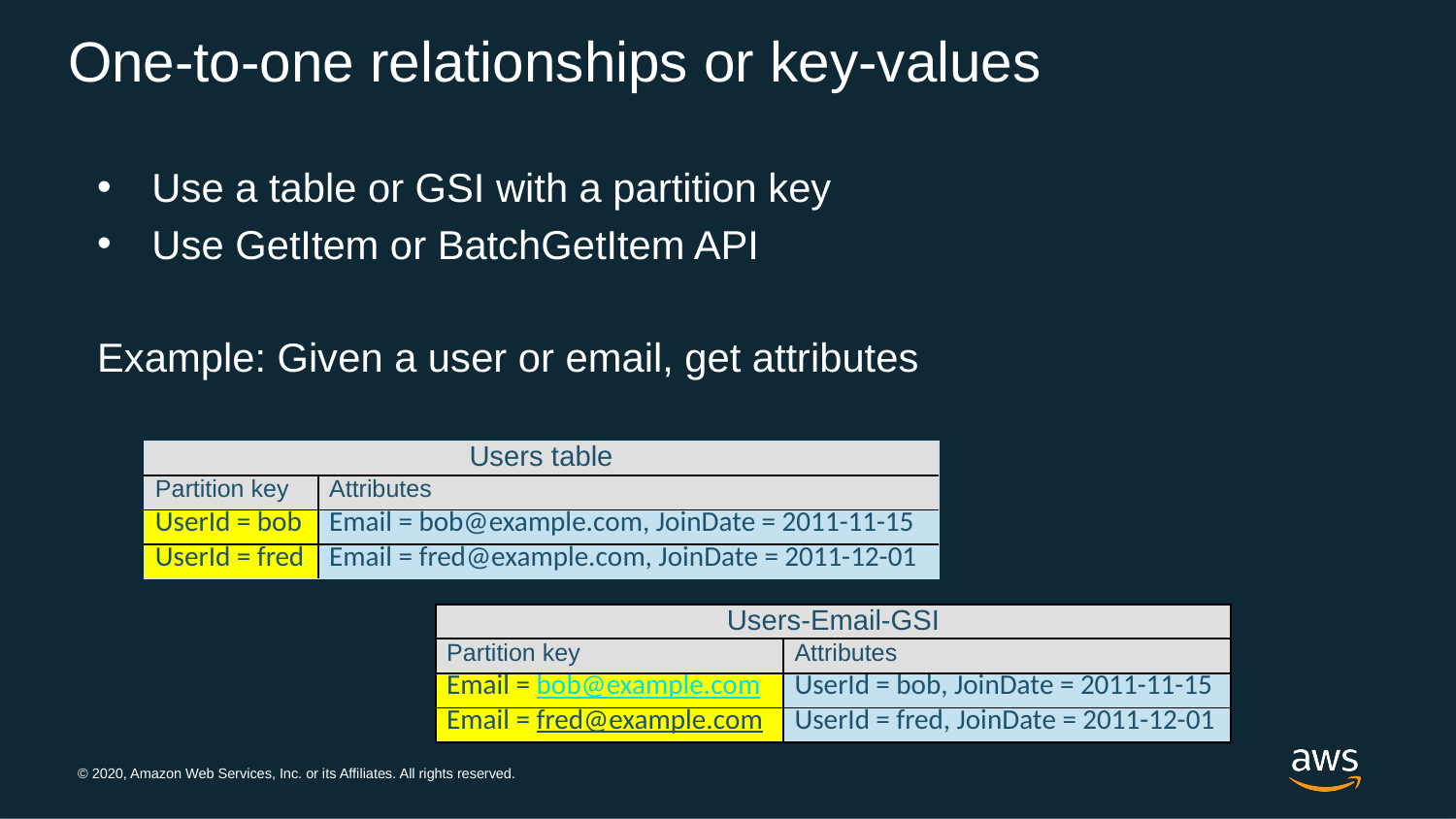

# One-to-one relationships or key-values
Use a table or GSI with a partition key
Use GetItem or BatchGetItem API

Example: Given a user or email, get attributes

| Users table |  |
| --- | --- |
| Partition key | Attributes |
| UserId = bob | Email = bob@example.com, JoinDate = 2011-11-15 |
| UserId = fred | Email = fred@example.com, JoinDate = 2011-12-01 |
| Users-Email-GSI |  |
| --- | --- |
| Partition key | Attributes |
| Email = bob@example.com | UserId = bob, JoinDate = 2011-11-15 |
| Email = fred@example.com | UserId = fred, JoinDate = 2011-12-01 |